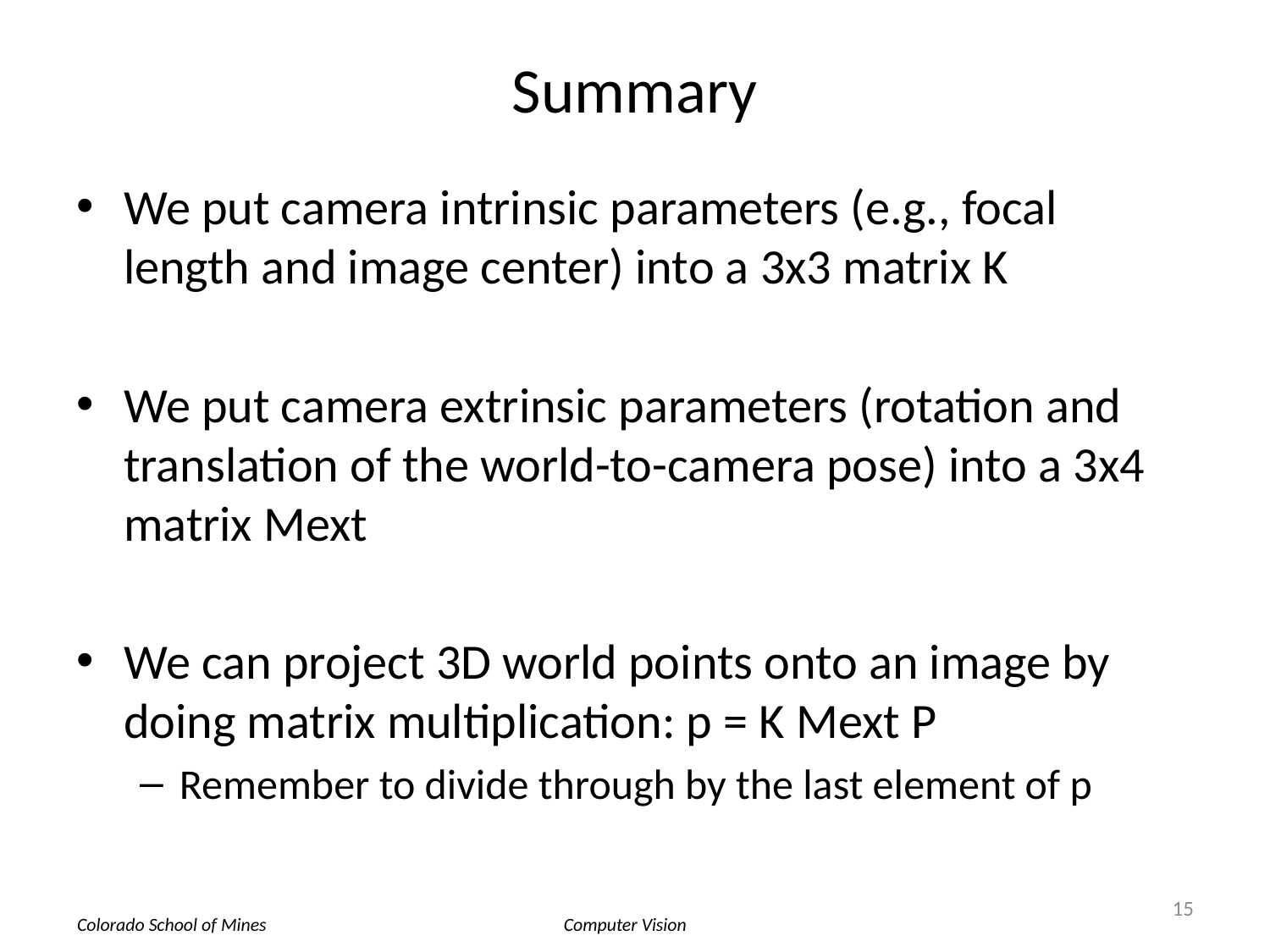

# Summary
We put camera intrinsic parameters (e.g., focal length and image center) into a 3x3 matrix K

We put camera extrinsic parameters (rotation and translation of the world-to-camera pose) into a 3x4 matrix Mext

We can project 3D world points onto an image by doing matrix multiplication: p = K Mext P
Remember to divide through by the last element of p
15